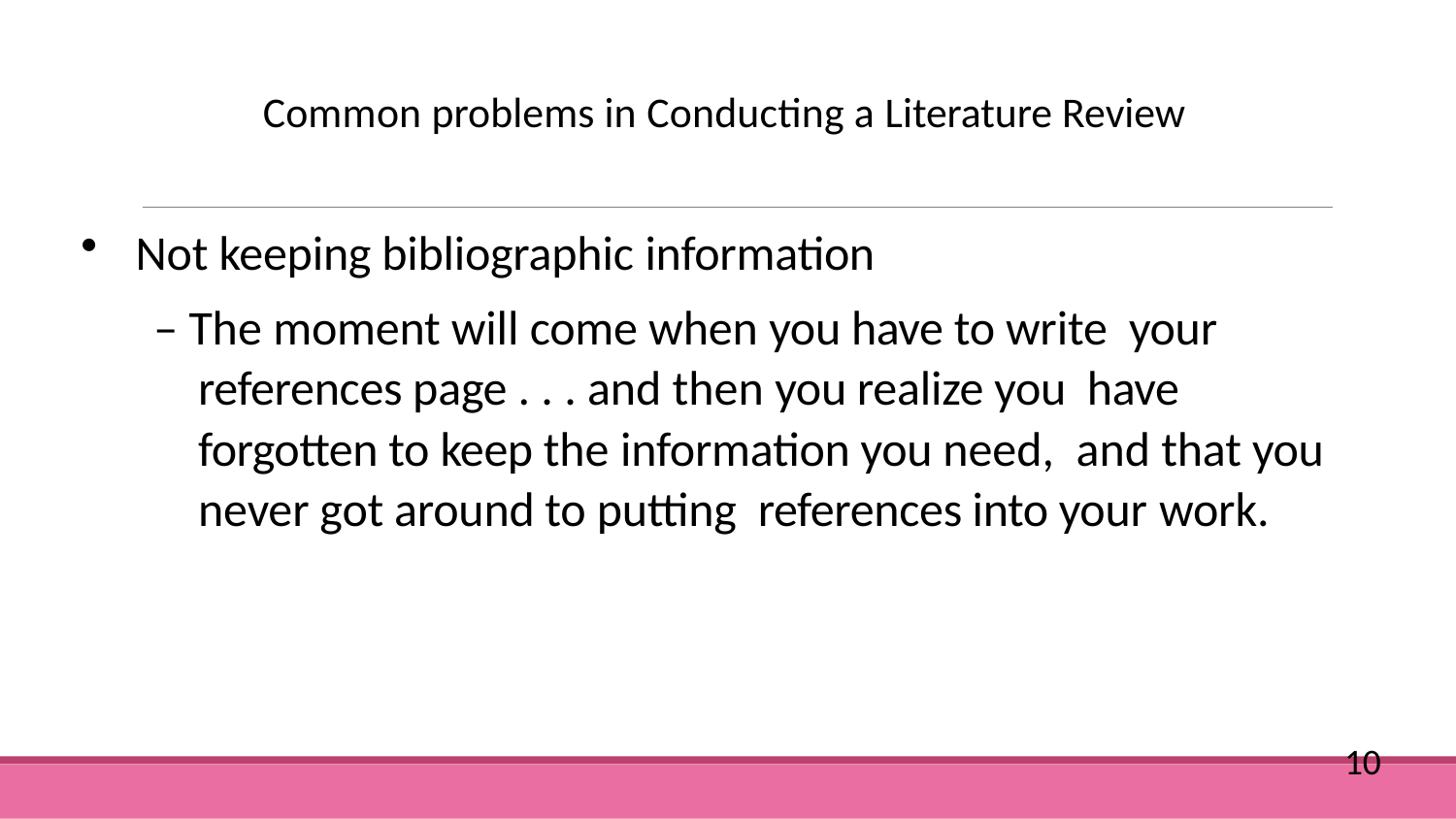

Common problems in Conducting a Literature Review

Not keeping bibliographic information
– The moment will come when you have to write  your references page . . . and then you realize you  have forgotten to keep the information you need,  and that you never got around to putting  references into your work.
10